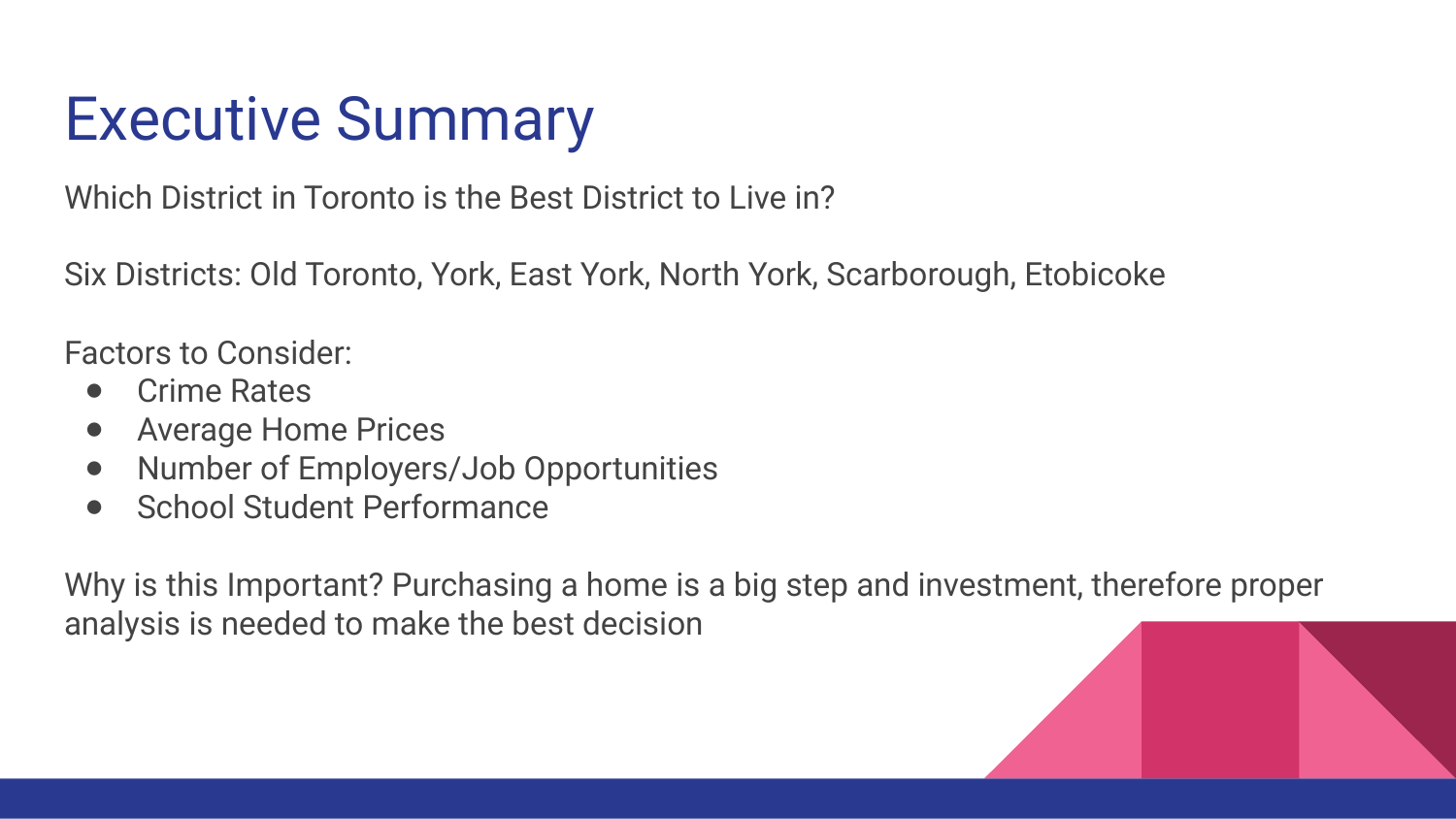

# Executive Summary
Which District in Toronto is the Best District to Live in?

Six Districts: Old Toronto, York, East York, North York, Scarborough, Etobicoke

Factors to Consider:
Crime Rates
Average Home Prices
Number of Employers/Job Opportunities
School Student Performance

Why is this Important? Purchasing a home is a big step and investment, therefore proper analysis is needed to make the best decision